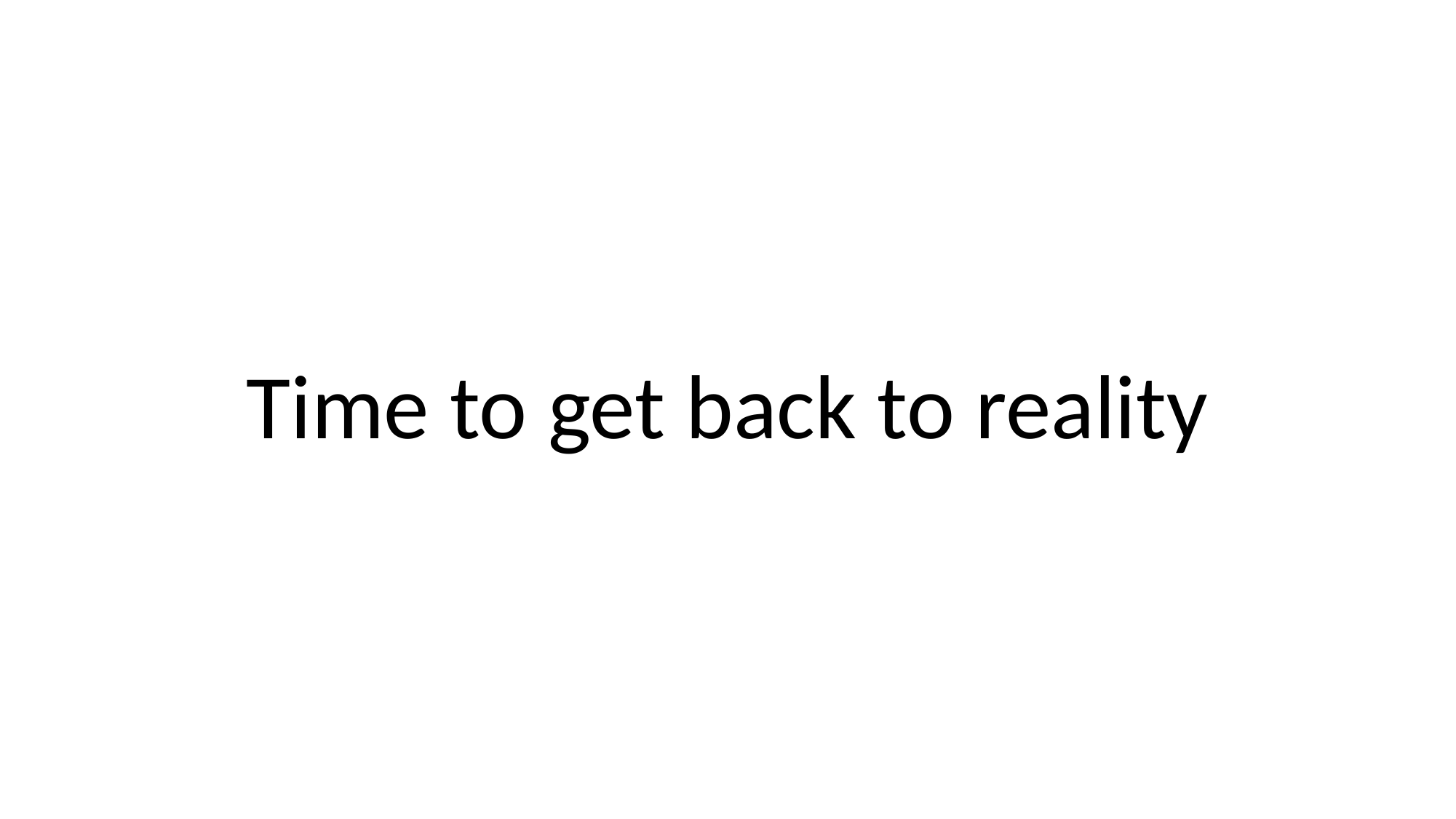

# Time to get back to reality